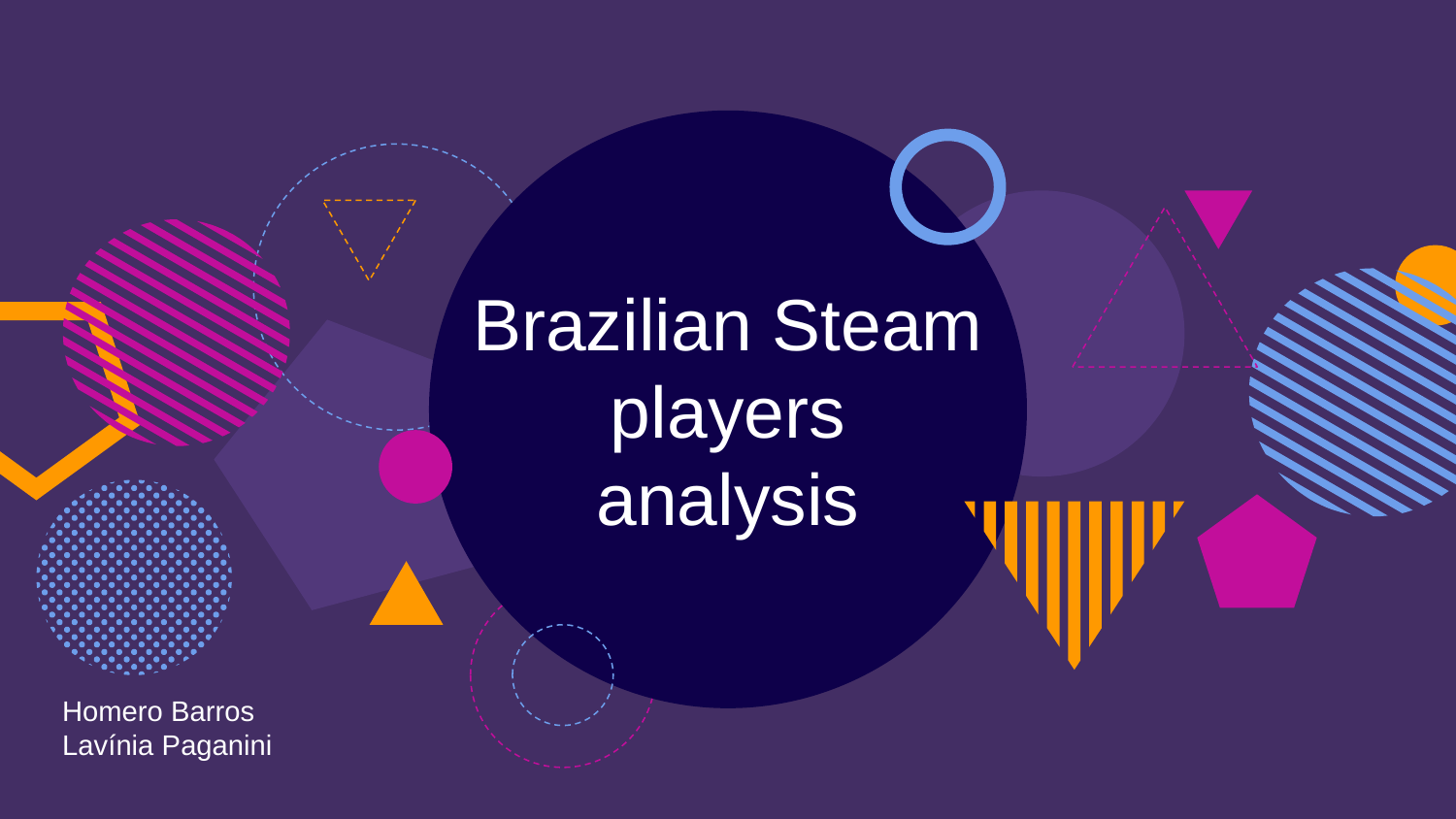

# Brazilian Steam players analysis
Homero Barros
Lavínia Paganini